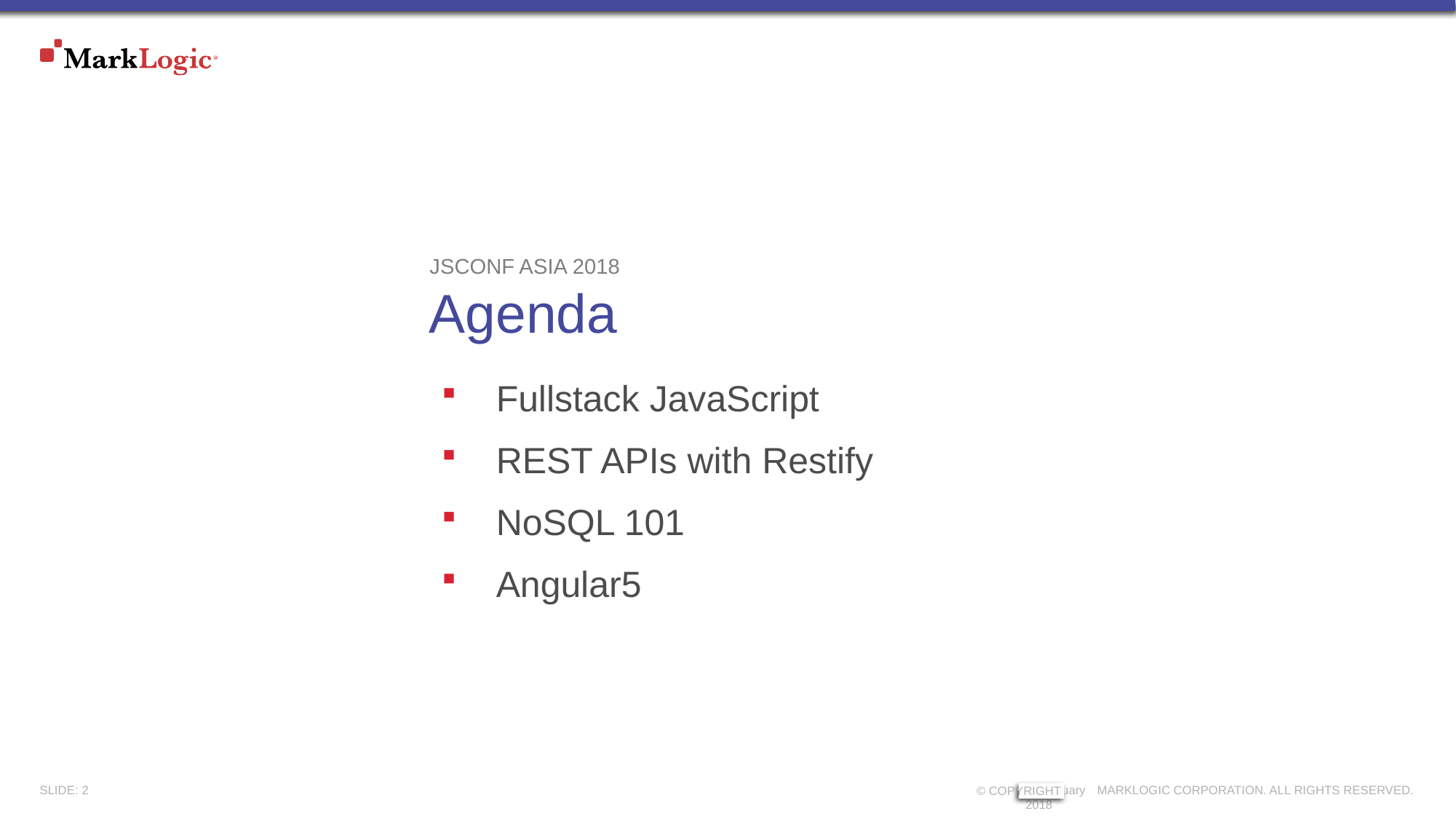

Jsconf asia 2018
# Agenda
Fullstack JavaScript
REST APIs with Restify
NoSQL 101
Angular5